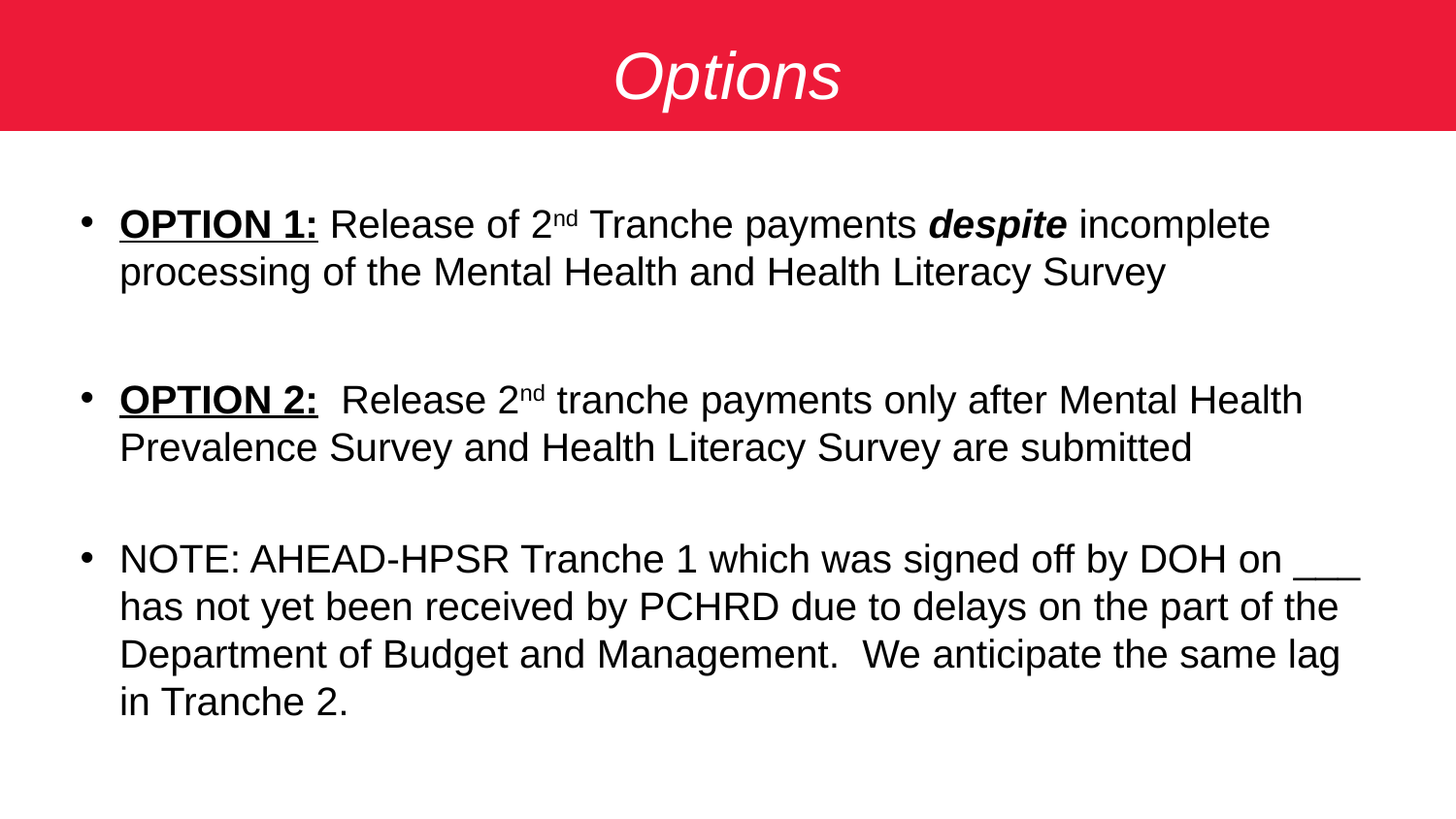

Options
OPTION 1: Release of 2nd Tranche payments despite incomplete processing of the Mental Health and Health Literacy Survey

OPTION 2:  Release 2nd tranche payments only after Mental Health Prevalence Survey and Health Literacy Survey are submitted

NOTE: AHEAD-HPSR Tranche 1 which was signed off by DOH on ___ has not yet been received by PCHRD due to delays on the part of the Department of Budget and Management.  We anticipate the same lag in Tranche 2.